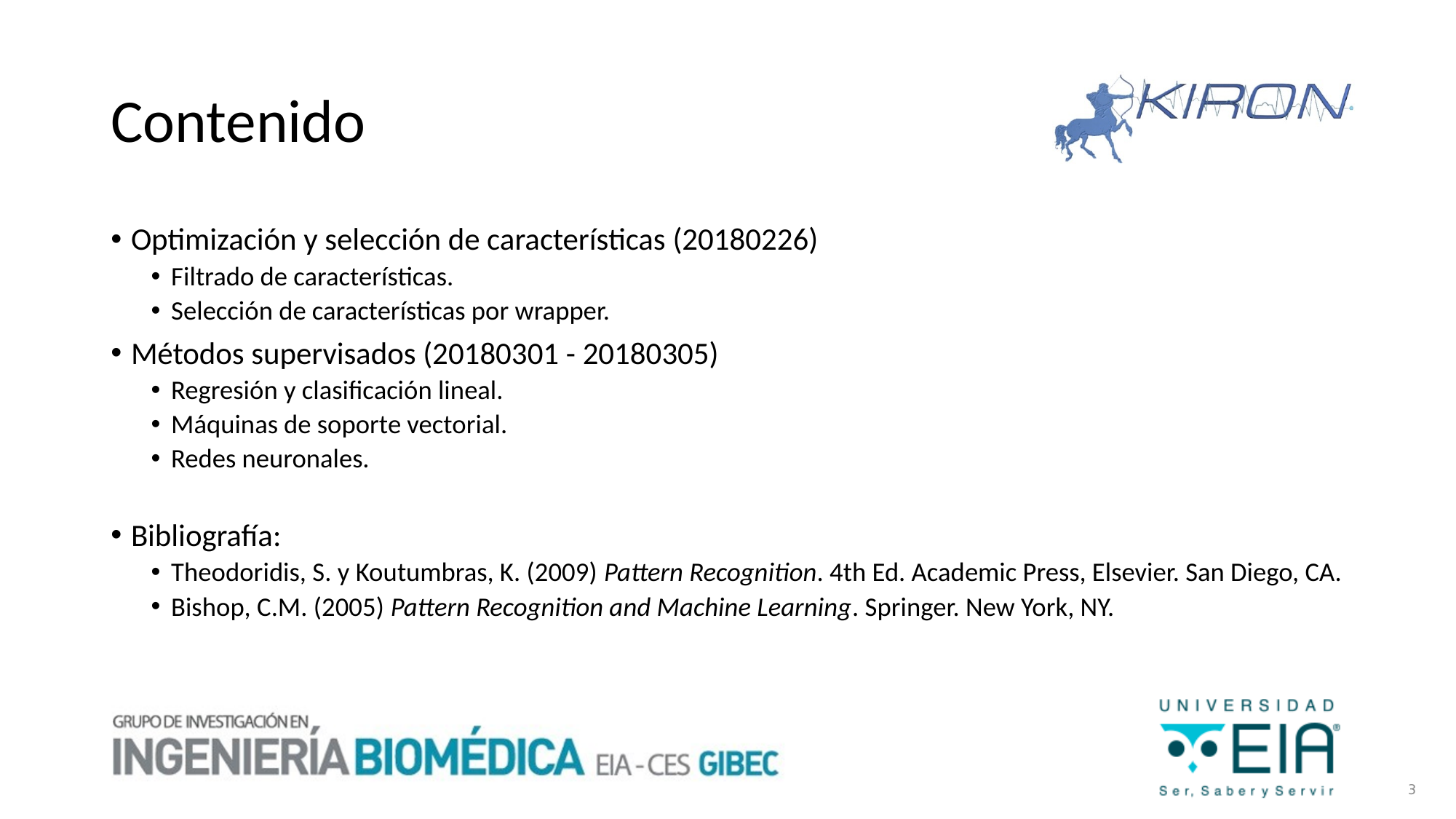

# Contenido
Optimización y selección de características (20180226)
Filtrado de características.
Selección de características por wrapper.
Métodos supervisados (20180301 - 20180305)
Regresión y clasificación lineal.
Máquinas de soporte vectorial.
Redes neuronales.

Bibliografía:
Theodoridis, S. y Koutumbras, K. (2009) Pattern Recognition. 4th Ed. Academic Press, Elsevier. San Diego, CA.
Bishop, C.M. (2005) Pattern Recognition and Machine Learning. Springer. New York, NY.

3